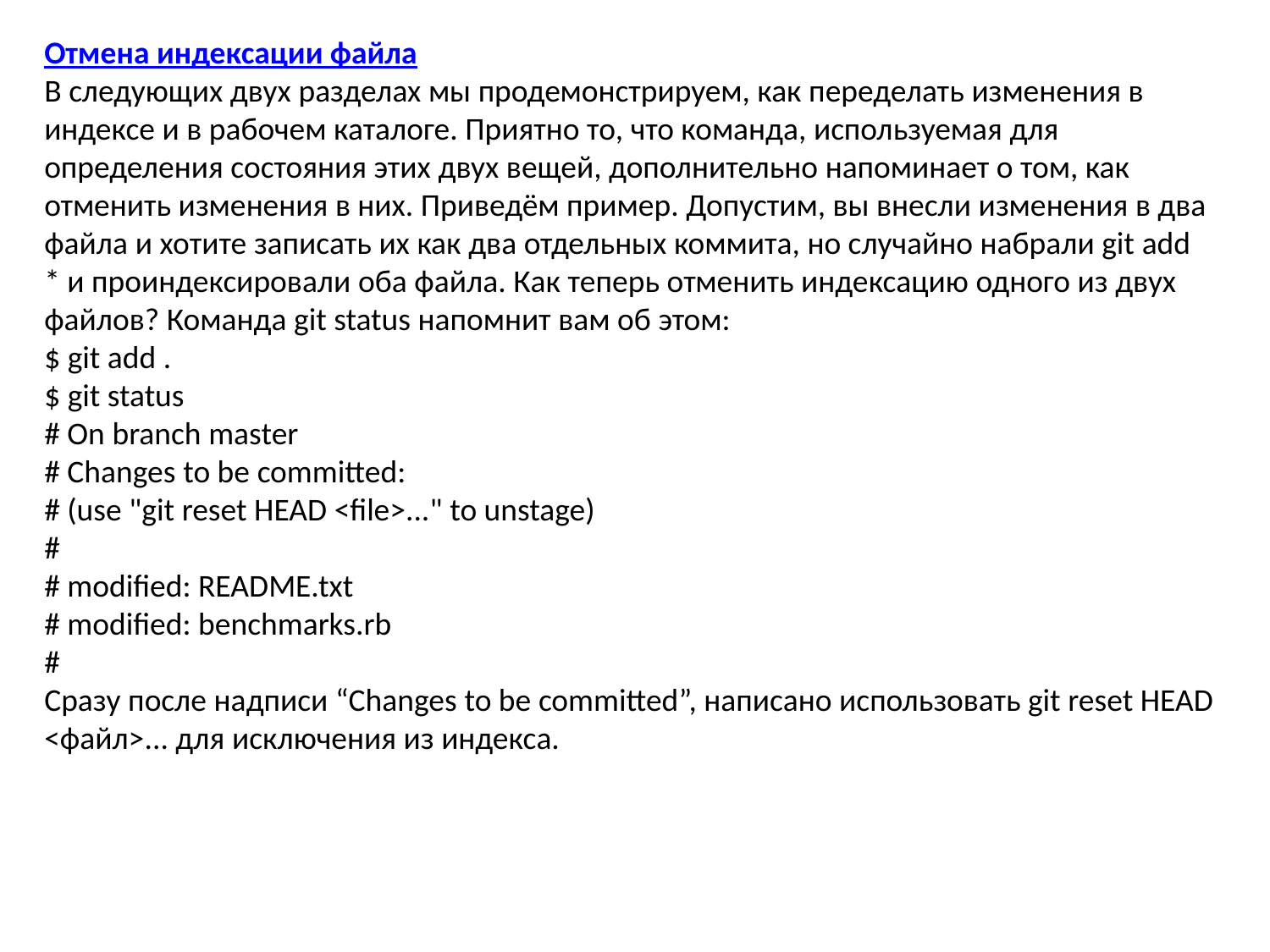

Отмена индексации файла
В следующих двух разделах мы продемонстрируем, как переделать изменения в индексе и в рабочем каталоге. Приятно то, что команда, используемая для определения состояния этих двух вещей, дополнительно напоминает о том, как отменить изменения в них. Приведём пример. Допустим, вы внесли изменения в два файла и хотите записать их как два отдельных коммита, но случайно набрали git add * и проиндексировали оба файла. Как теперь отменить индексацию одного из двух файлов? Команда git status напомнит вам об этом:
$ git add .
$ git status
# On branch master
# Changes to be committed:
# (use "git reset HEAD <file>..." to unstage)
#
# modified: README.txt
# modified: benchmarks.rb
#
Сразу после надписи “Changes to be committed”, написано использовать git reset HEAD <файл>... для исключения из индекса.